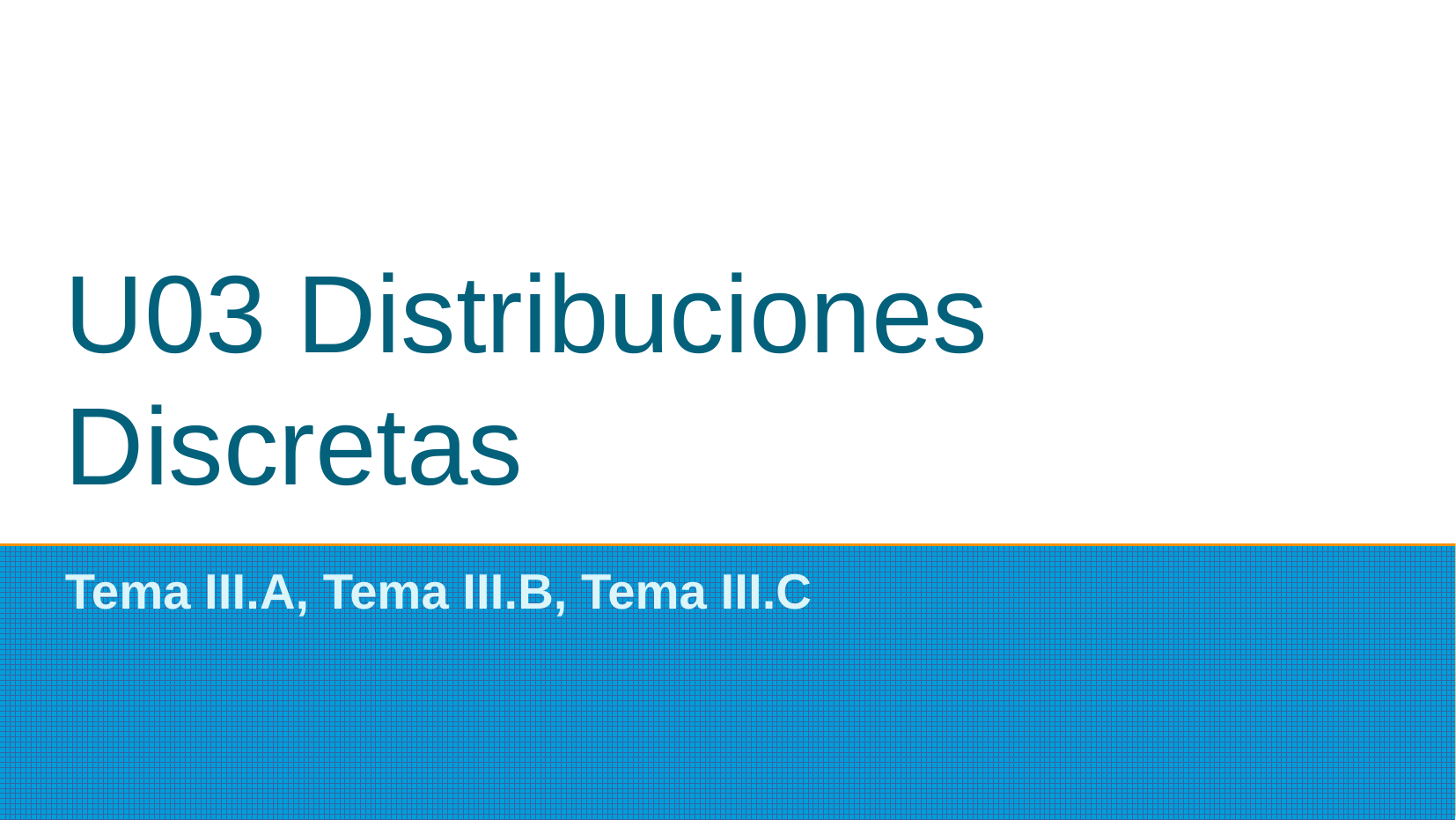

U03 Distribuciones Discretas
Tema III.A, Tema III.B, Tema III.C